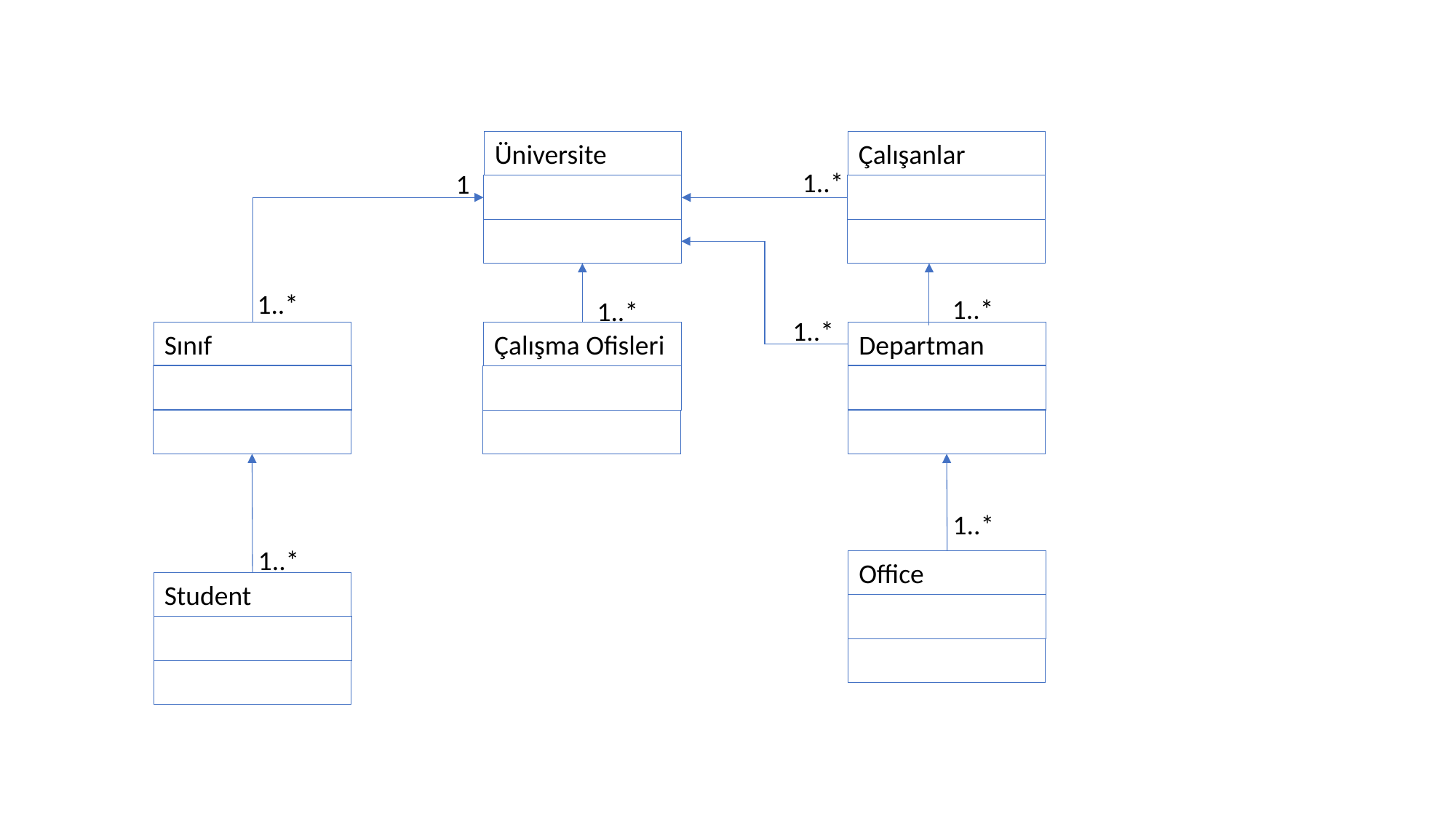

Üniversite

Çalışanlar

1..*
1
1..*
1..*
1..*
1..*
Sınıf

Departman

Çalışma Ofisleri

1..*
1..*
Office

Student